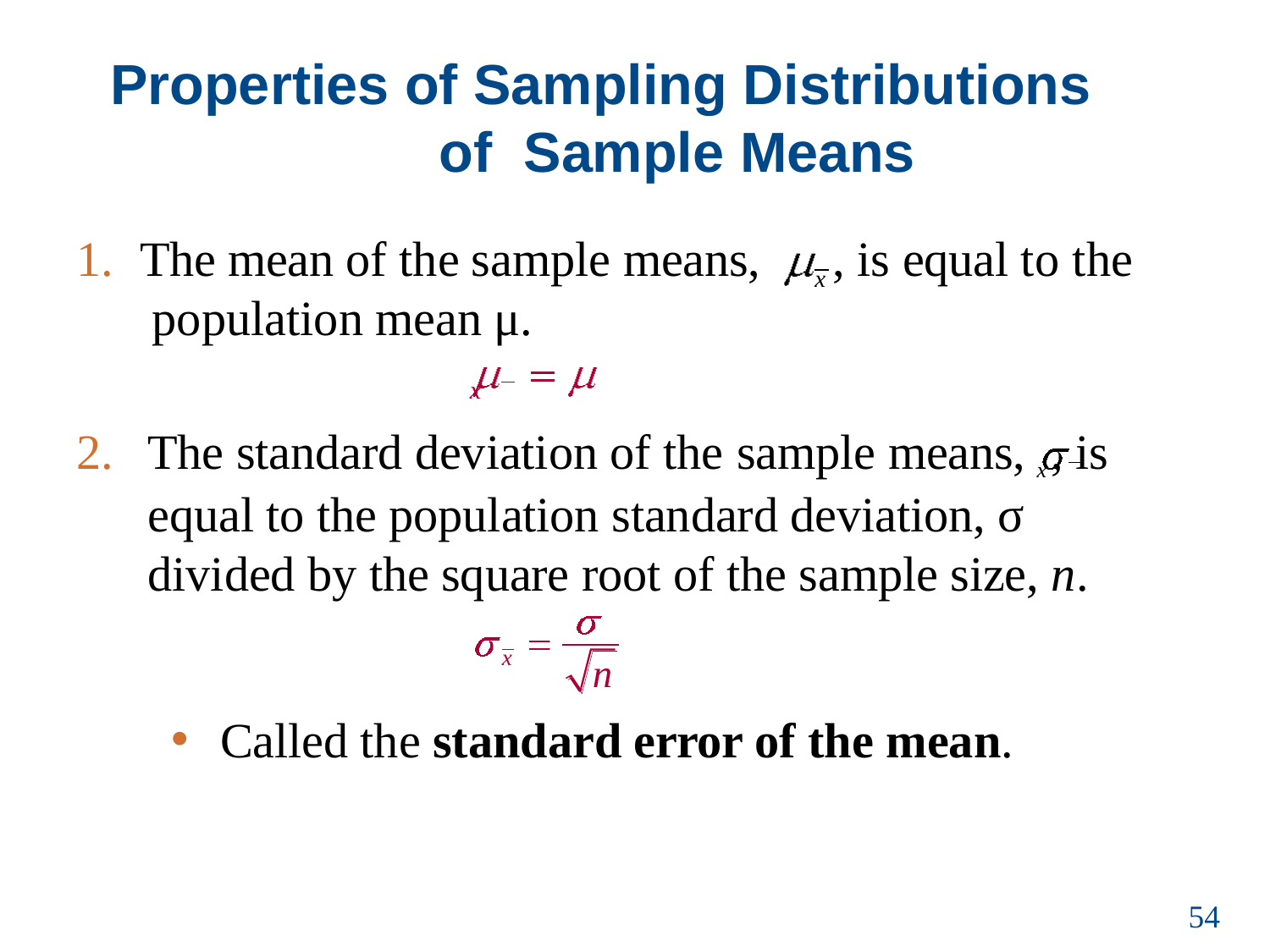

# Properties of Sampling Distributions of  Sample Means
1.	The mean of the sample means,  population mean μ.
x
x , is equal to the

2.	The standard deviation of the sample means,	x , is  equal to the population standard deviation, σ  divided by the square root of the sample size, n.

x

n

Called the standard error of the mean.
54